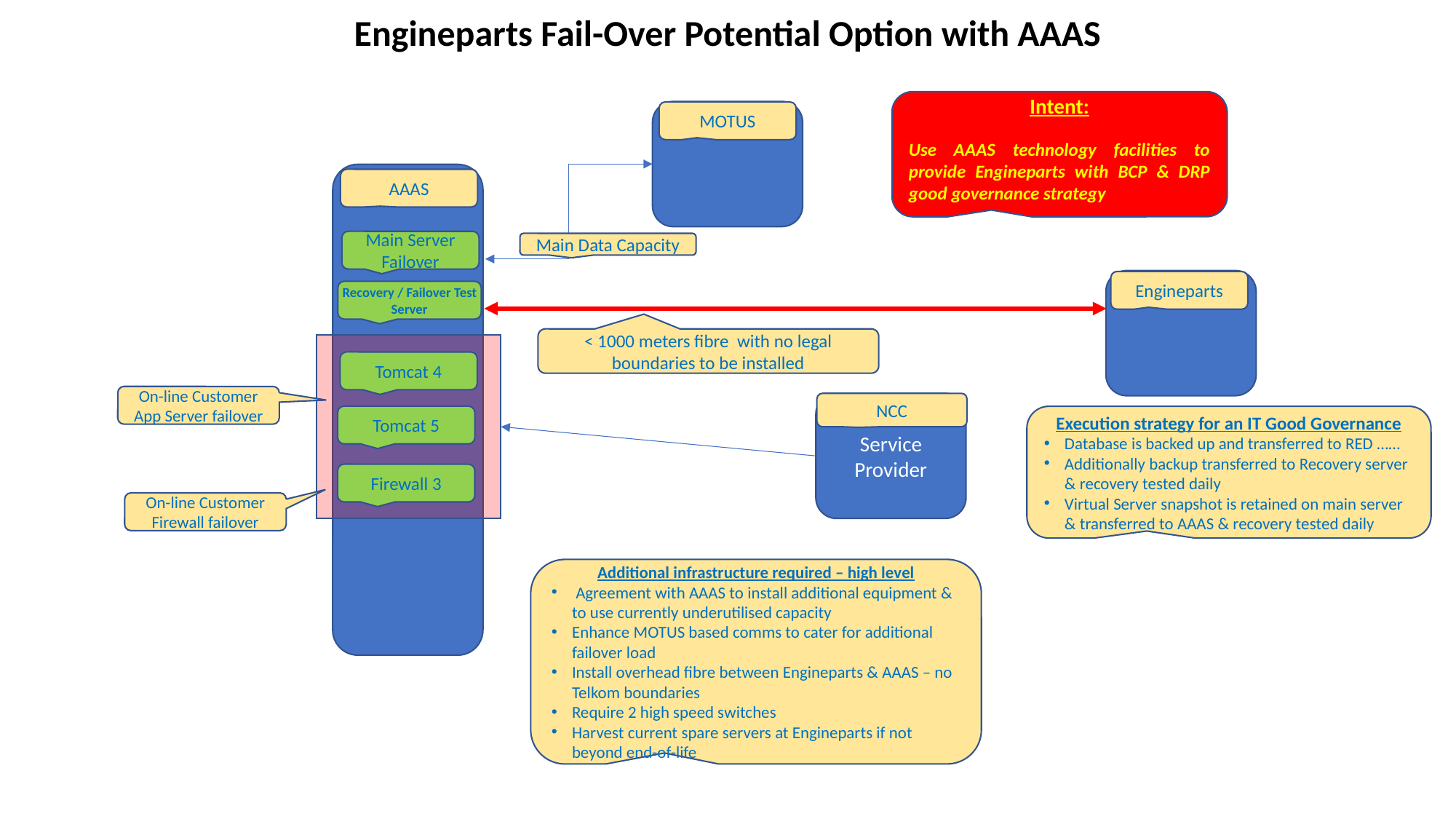

Engineparts Fail-Over Potential Option with AAAS
Intent:

Use AAAS technology facilities to provide Engineparts with BCP & DRP good governance strategy

MOTUS

AAAS
Main Server
Failover
Main Data Capacity

Engineparts
Recovery / Failover Test Server
< 1000 meters fibre  with no legal boundaries to be installed

Tomcat 4
On-line Customer App Server failover
Service Provider
NCC
Tomcat 5
Execution strategy for an IT Good Governance
Database is backed up and transferred to RED ……
Additionally backup transferred to Recovery server & recovery tested daily
Virtual Server snapshot is retained on main server & transferred to AAAS & recovery tested daily
Firewall 3
On-line Customer Firewall failover
Additional infrastructure required – high level
 Agreement with AAAS to install additional equipment & to use currently underutilised capacity
Enhance MOTUS based comms to cater for additional failover load
Install overhead fibre between Engineparts & AAAS – no Telkom boundaries
Require 2 high speed switches
Harvest current spare servers at Engineparts if not beyond end-of-life